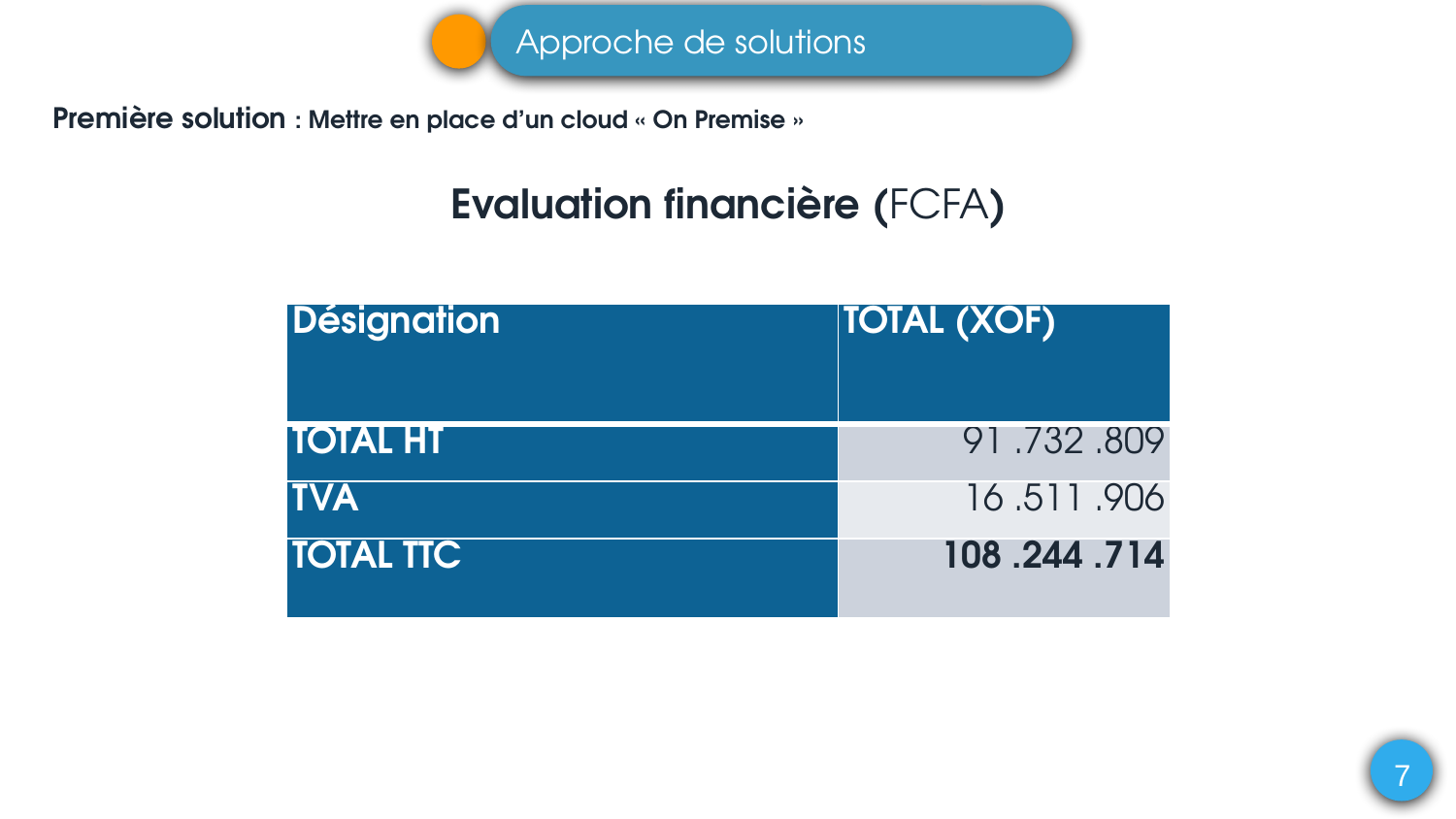

Approche de solutions

Première solution : Mettre en place d’un cloud « On Premise »
Evaluation financière (FCFA)
| Désignation | TOTAL (XOF) |
| --- | --- |
| TOTAL HT | 91 .732 .809 |
| TVA | 16 .511 .906 |
| TOTAL TTC | 108 .244 .714 |
7